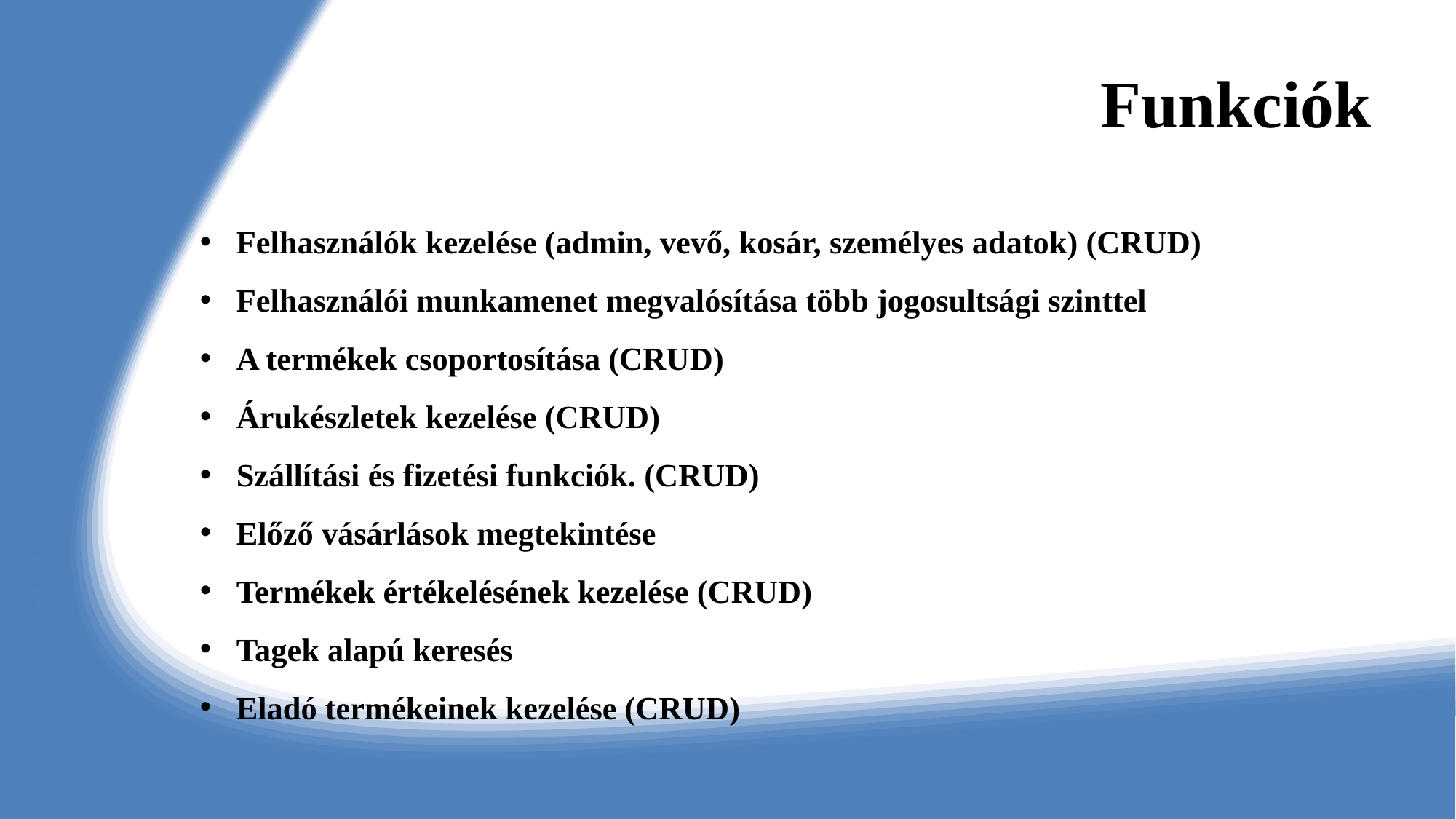

# Funkciók
Felhasználók kezelése (admin, vevő, kosár, személyes adatok) (CRUD)
Felhasználói munkamenet megvalósítása több jogosultsági szinttel
A termékek csoportosítása (CRUD)
Árukészletek kezelése (CRUD)
Szállítási és fizetési funkciók. (CRUD)
Előző vásárlások megtekintése
Termékek értékelésének kezelése (CRUD)
Tagek alapú keresés
Eladó termékeinek kezelése (CRUD)